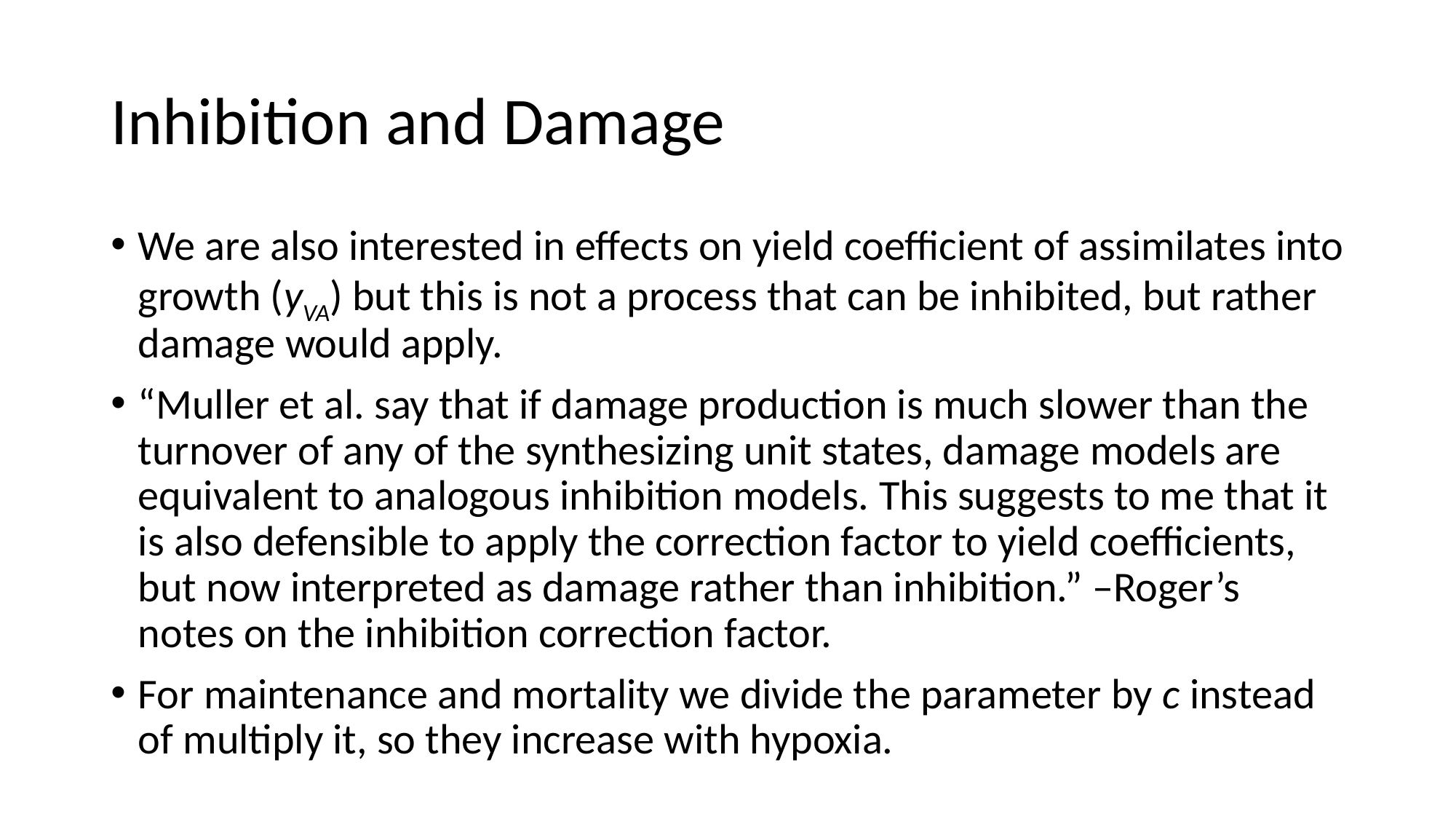

# Inhibition and Damage
We are also interested in effects on yield coefficient of assimilates into growth (yVA) but this is not a process that can be inhibited, but rather damage would apply.
“Muller et al. say that if damage production is much slower than the turnover of any of the synthesizing unit states, damage models are equivalent to analogous inhibition models. This suggests to me that it is also defensible to apply the correction factor to yield coefficients, but now interpreted as damage rather than inhibition.” –Roger’s notes on the inhibition correction factor.
For maintenance and mortality we divide the parameter by c instead of multiply it, so they increase with hypoxia.